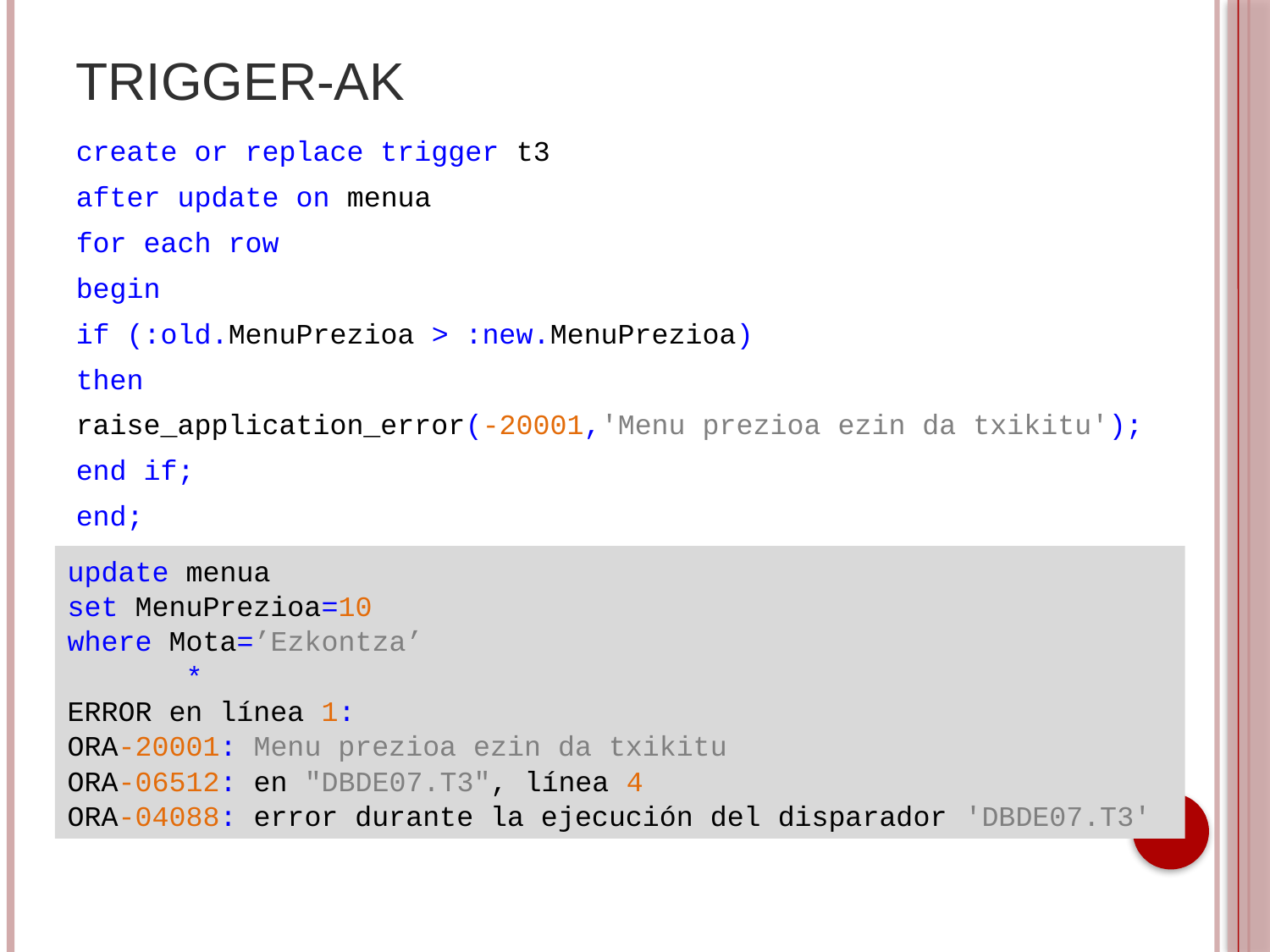

# TRIGGER-AK
create or replace trigger t3
after update on menua
for each row
begin
if (:old.MenuPrezioa > :new.MenuPrezioa)
then
raise_application_error(-20001,'Menu prezioa ezin da txikitu');
end if;
end;

update menua
set MenuPrezioa=10
where Mota=’Ezkontza’
       *
ERROR en línea 1:
ORA-20001: Menu prezioa ezin da txikitu
ORA-06512: en "DBDE07.T3", línea 4
ORA-04088: error durante la ejecución del disparador 'DBDE07.T3'